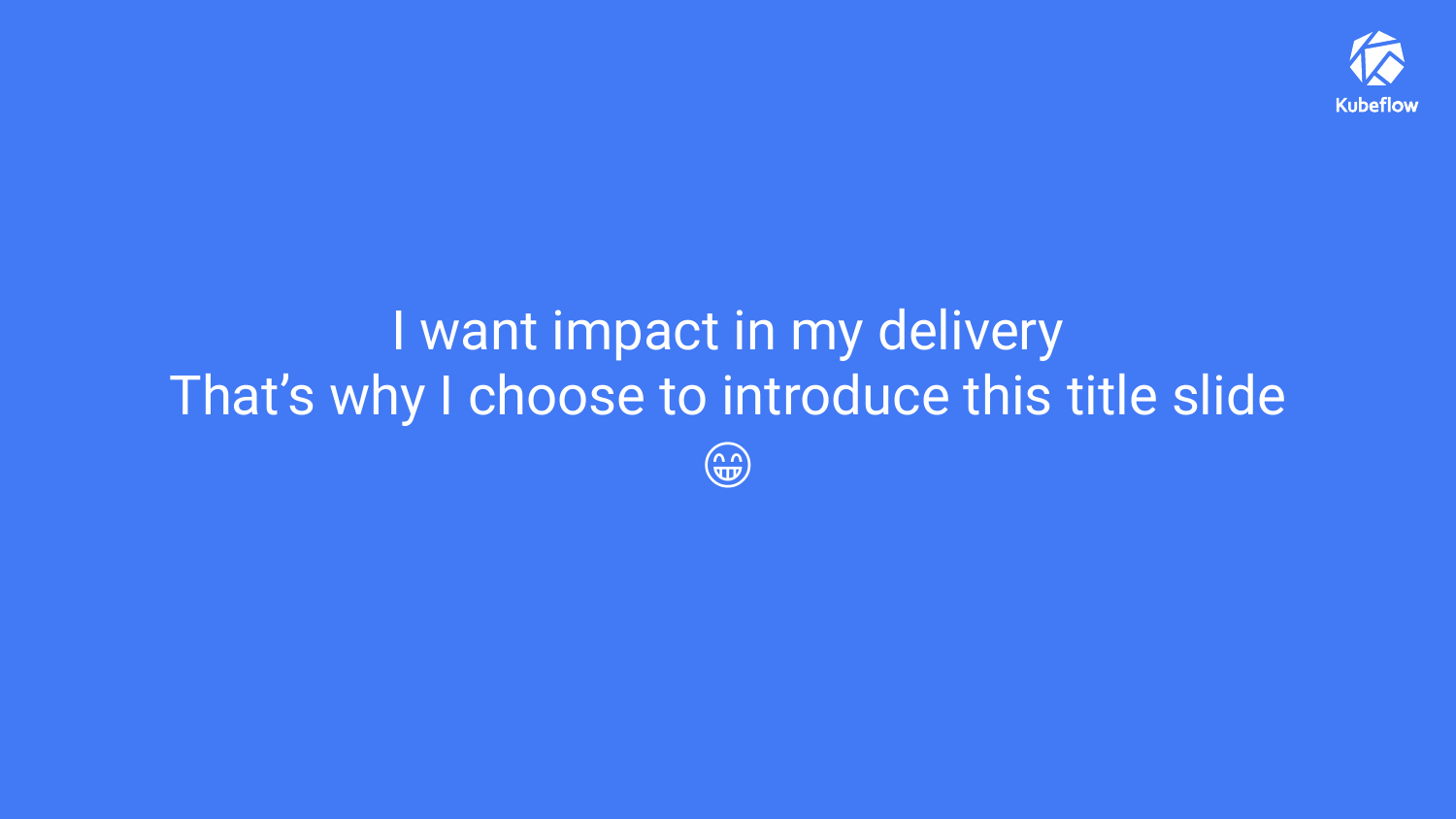

# I want impact in my delivery
That’s why I choose to introduce this title slide
😁